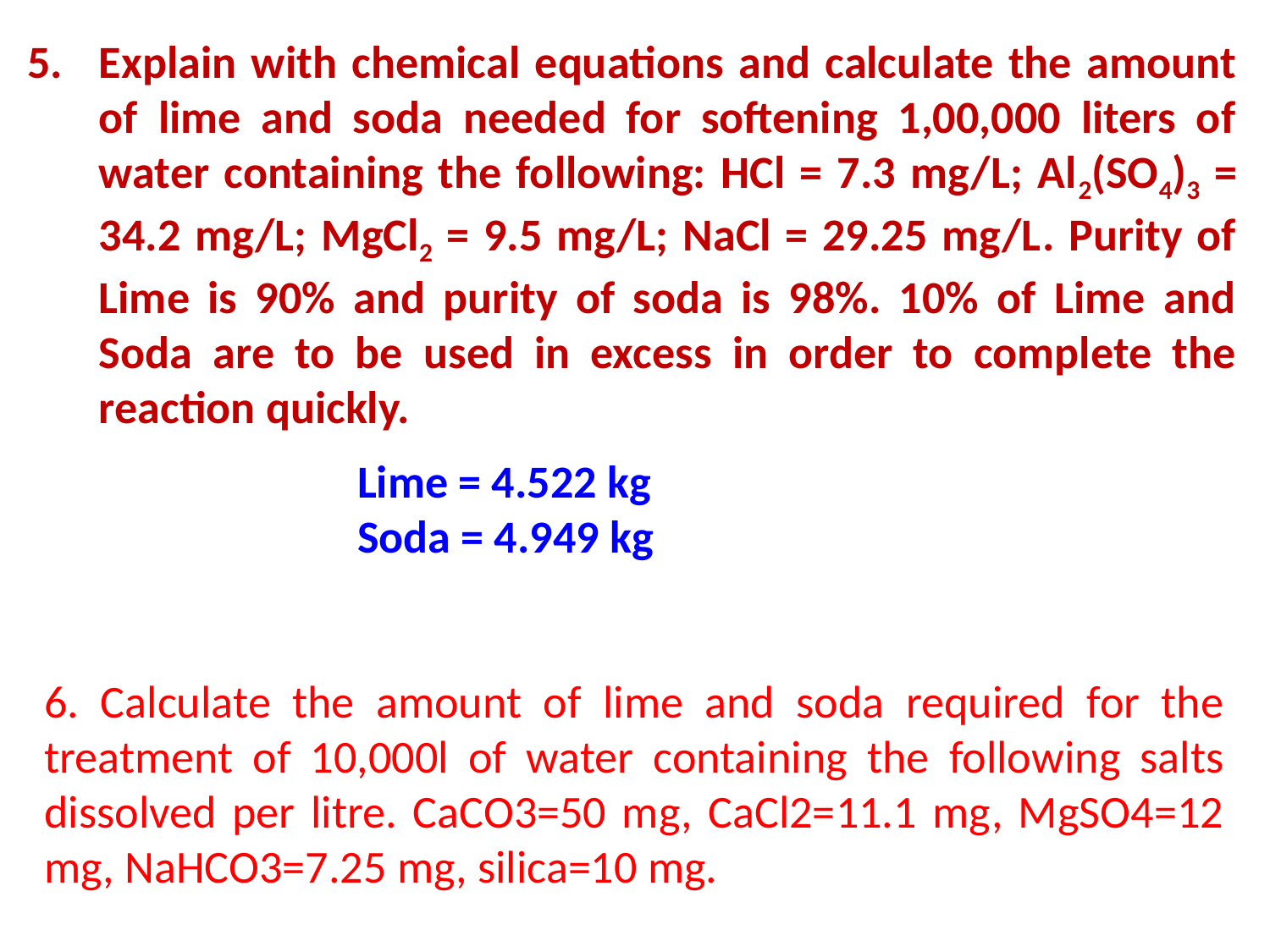

Explain with chemical equations and calculate the amount of lime and soda needed for softening 1,00,000 liters of water containing the following: HCl = 7.3 mg/L; Al2(SO4)3 = 34.2 mg/L; MgCl2 = 9.5 mg/L; NaCl = 29.25 mg/L. Purity of Lime is 90% and purity of soda is 98%. 10% of Lime and Soda are to be used in excess in order to complete the reaction quickly.
Lime = 4.522 kg
Soda = 4.949 kg
6. Calculate the amount of lime and soda required for the treatment of 10,000l of water containing the following salts dissolved per litre. CaCO3=50 mg, CaCl2=11.1 mg, MgSO4=12 mg, NaHCO3=7.25 mg, silica=10 mg.